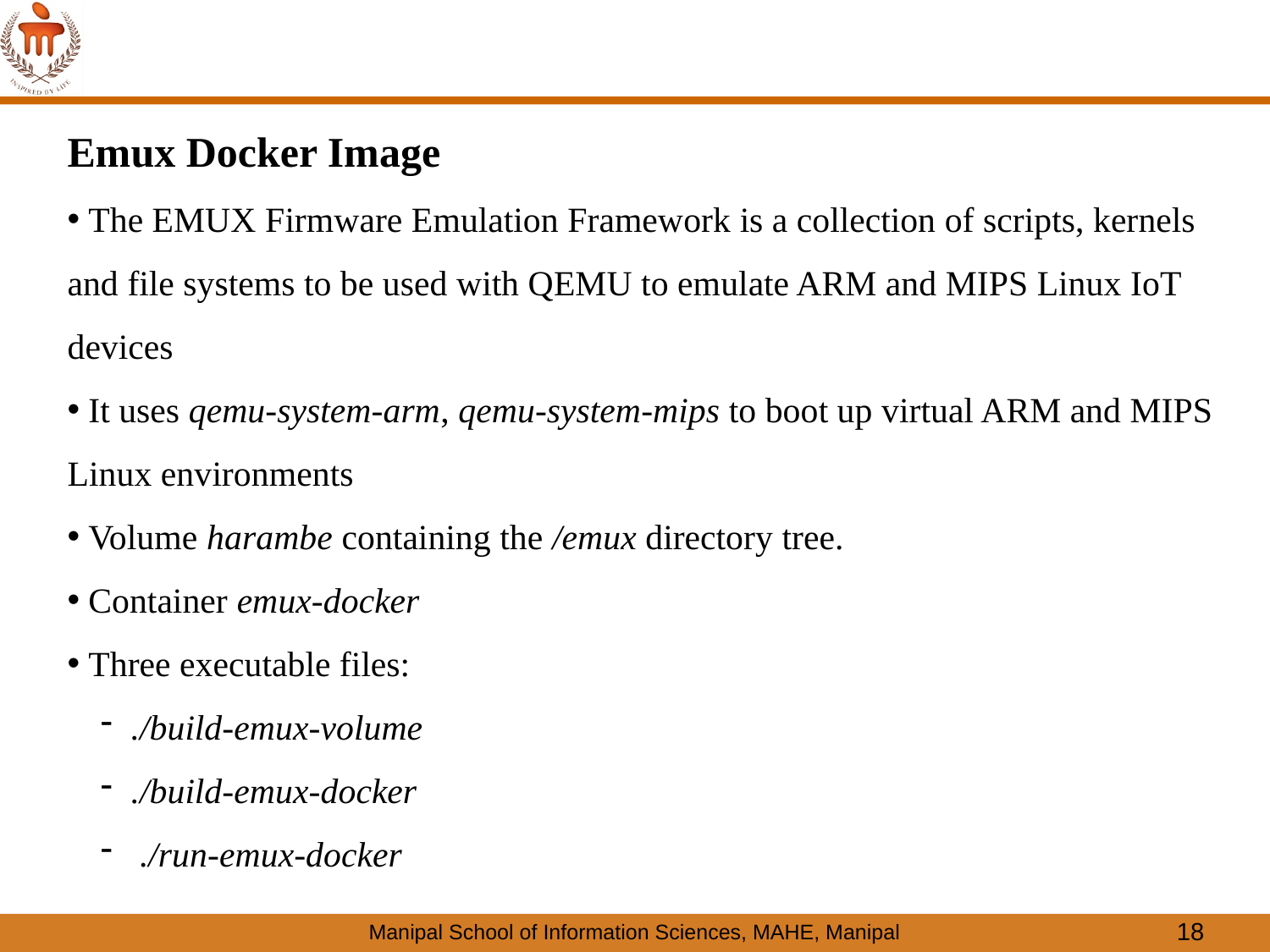

Emux Docker Image
 The EMUX Firmware Emulation Framework is a collection of scripts, kernels and file systems to be used with QEMU to emulate ARM and MIPS Linux IoT devices
 It uses qemu-system-arm, qemu-system-mips to boot up virtual ARM and MIPS Linux environments
 Volume harambe containing the /emux directory tree.
 Container emux-docker
 Three executable files:
./build-emux-volume
./build-emux-docker
 ./run-emux-docker

18